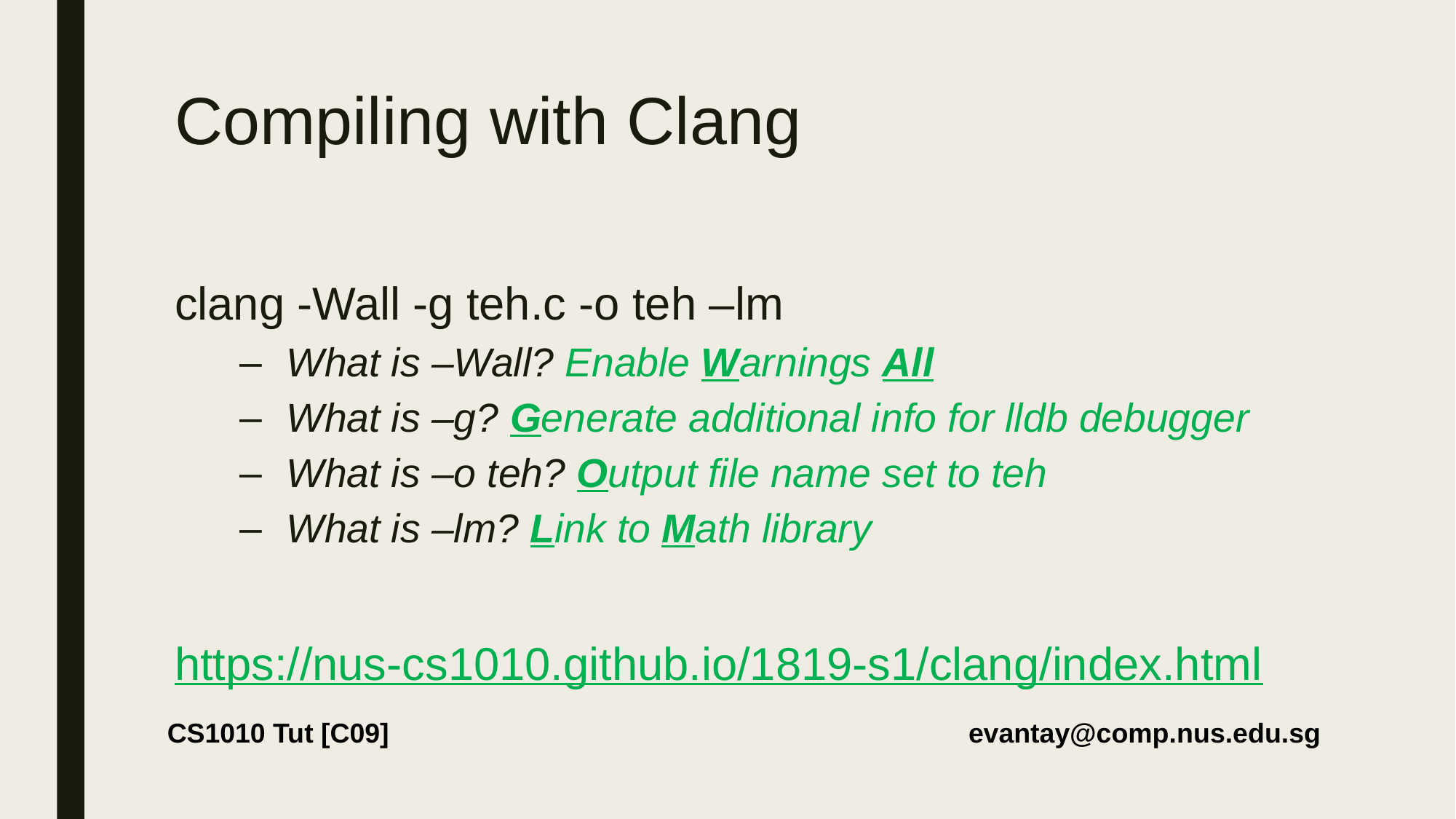

# Compiling with Clang
clang -Wall -g teh.c -o teh –lm
What is –Wall? Enable Warnings All
What is –g? Generate additional info for lldb debugger
What is –o teh? Output file name set to teh
What is –lm? Link to Math library

https://nus-cs1010.github.io/1819-s1/clang/index.html